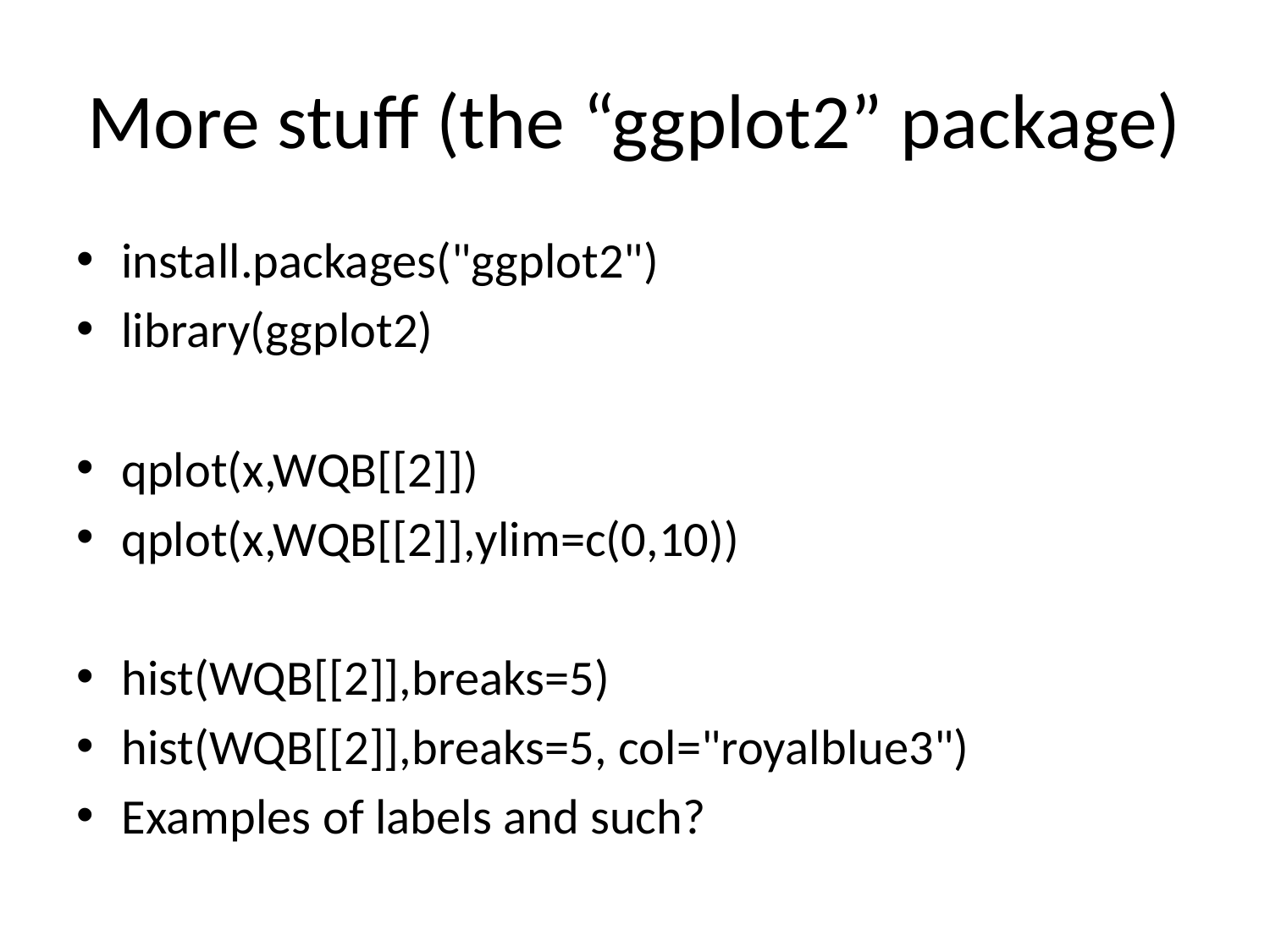

# More stuff (the “ggplot2” package)
install.packages("ggplot2")
library(ggplot2)

qplot(x,WQB[[2]])
qplot(x,WQB[[2]],ylim=c(0,10))

hist(WQB[[2]],breaks=5)
hist(WQB[[2]],breaks=5, col="royalblue3")
Examples of labels and such?